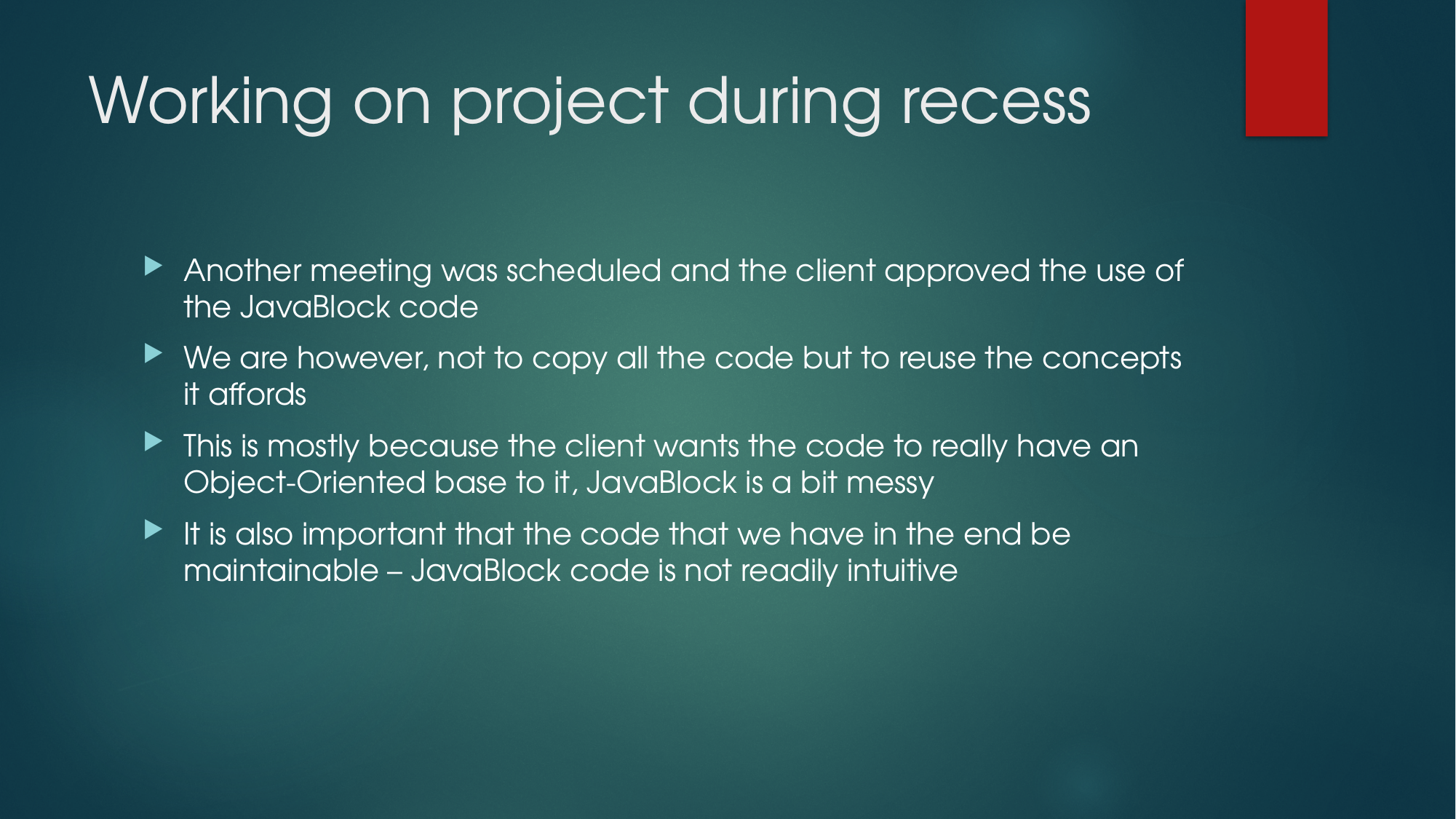

# Working on project during recess
Another meeting was scheduled and the client approved the use of the JavaBlock code
We are however, not to copy all the code but to reuse the concepts it affords
This is mostly because the client wants the code to really have an Object-Oriented base to it, JavaBlock is a bit messy
It is also important that the code that we have in the end be maintainable – JavaBlock code is not readily intuitive